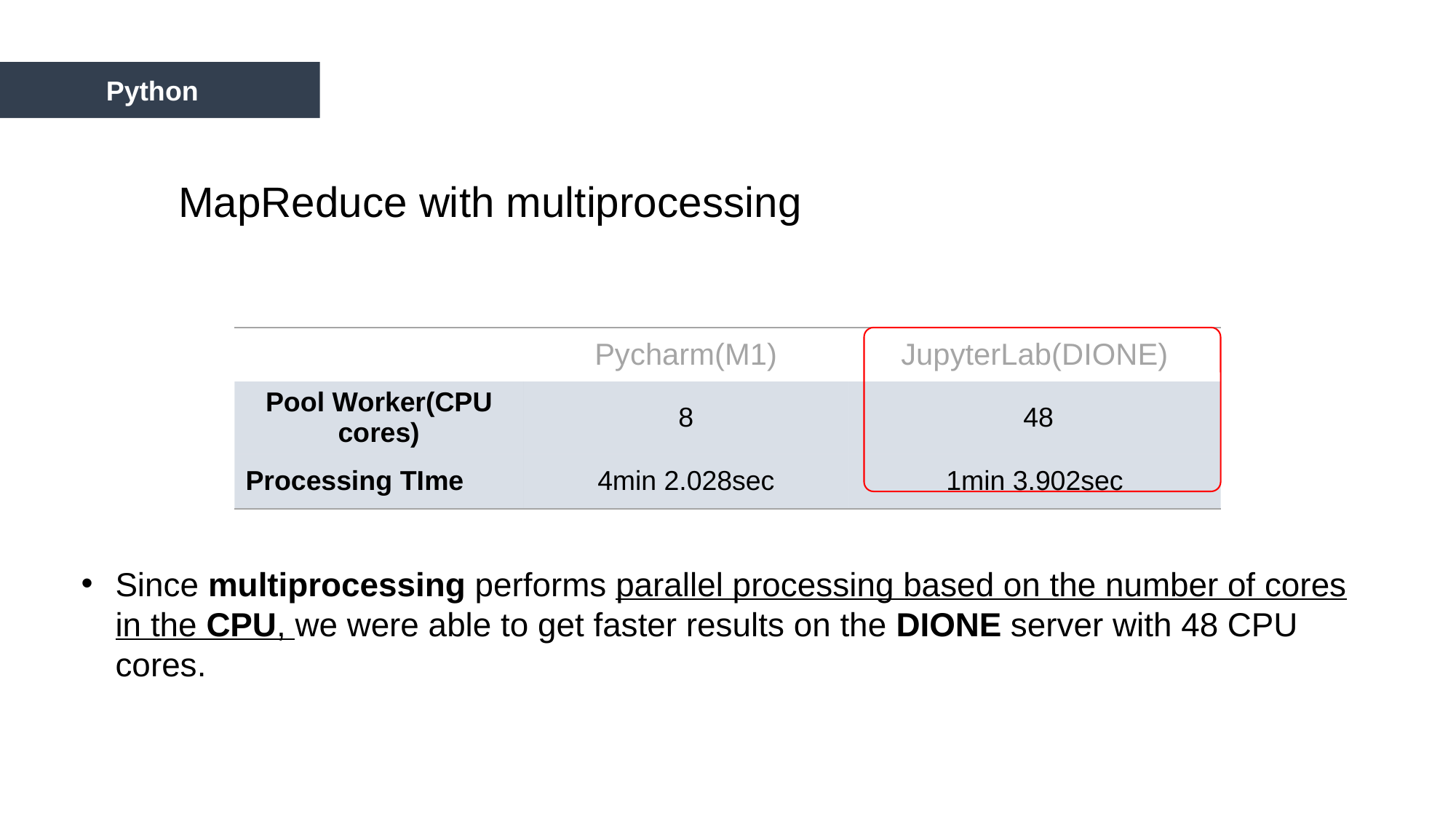

Python
MapReduce with multiprocessing
|  | Pycharm(M1) | JupyterLab(DIONE) |
| --- | --- | --- |
| Pool Worker(CPU cores) | 8 | 48 |
| Processing TIme | 4min 2.028sec | 1min 3.902sec |

Since multiprocessing performs parallel processing based on the number of cores in the CPU, we were able to get faster results on the DIONE server with 48 CPU cores.